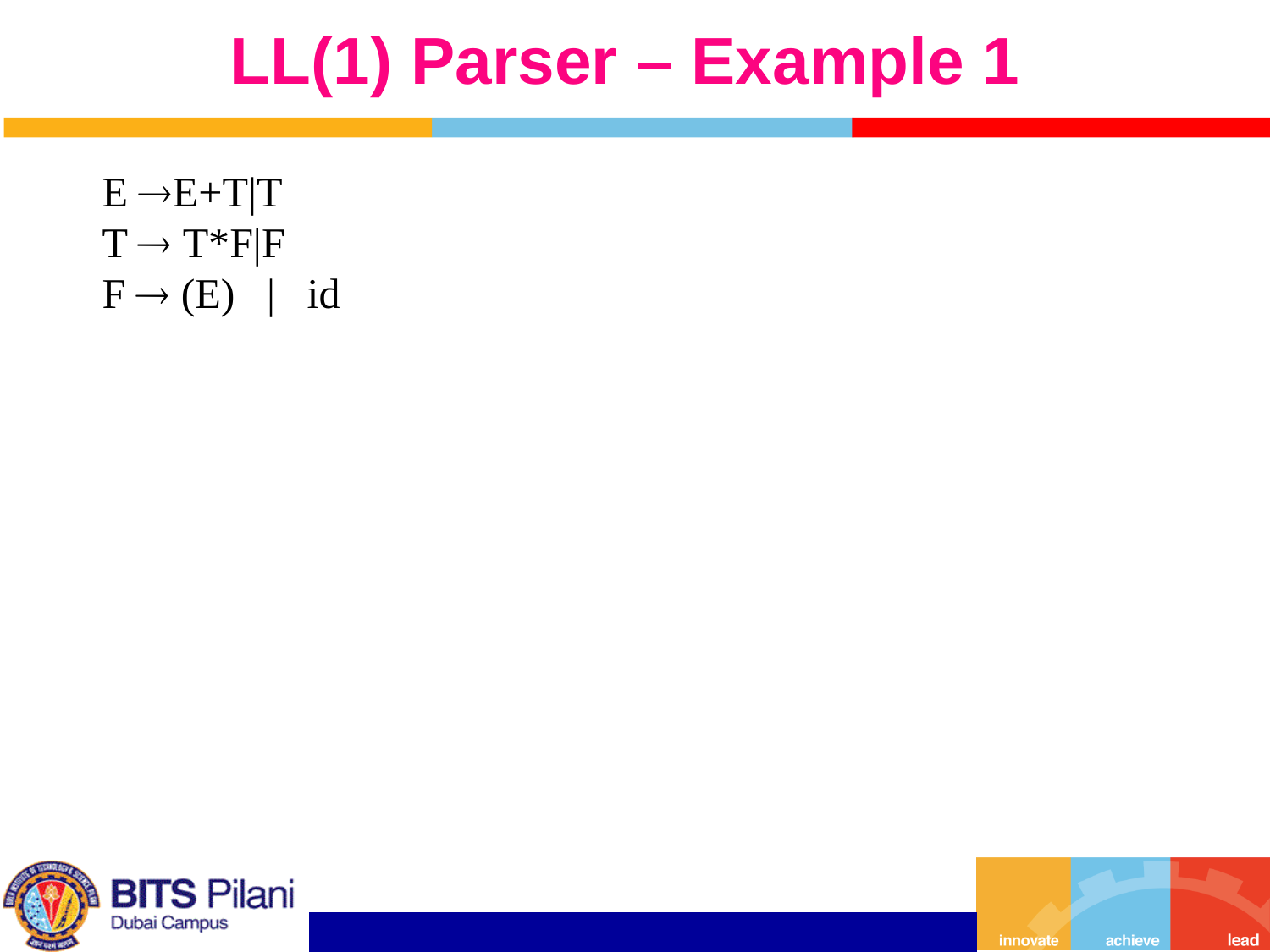

# LL(1) Parser – Example 1
E →E+T|T
T → T*F|F
F → (E)   |   id
32